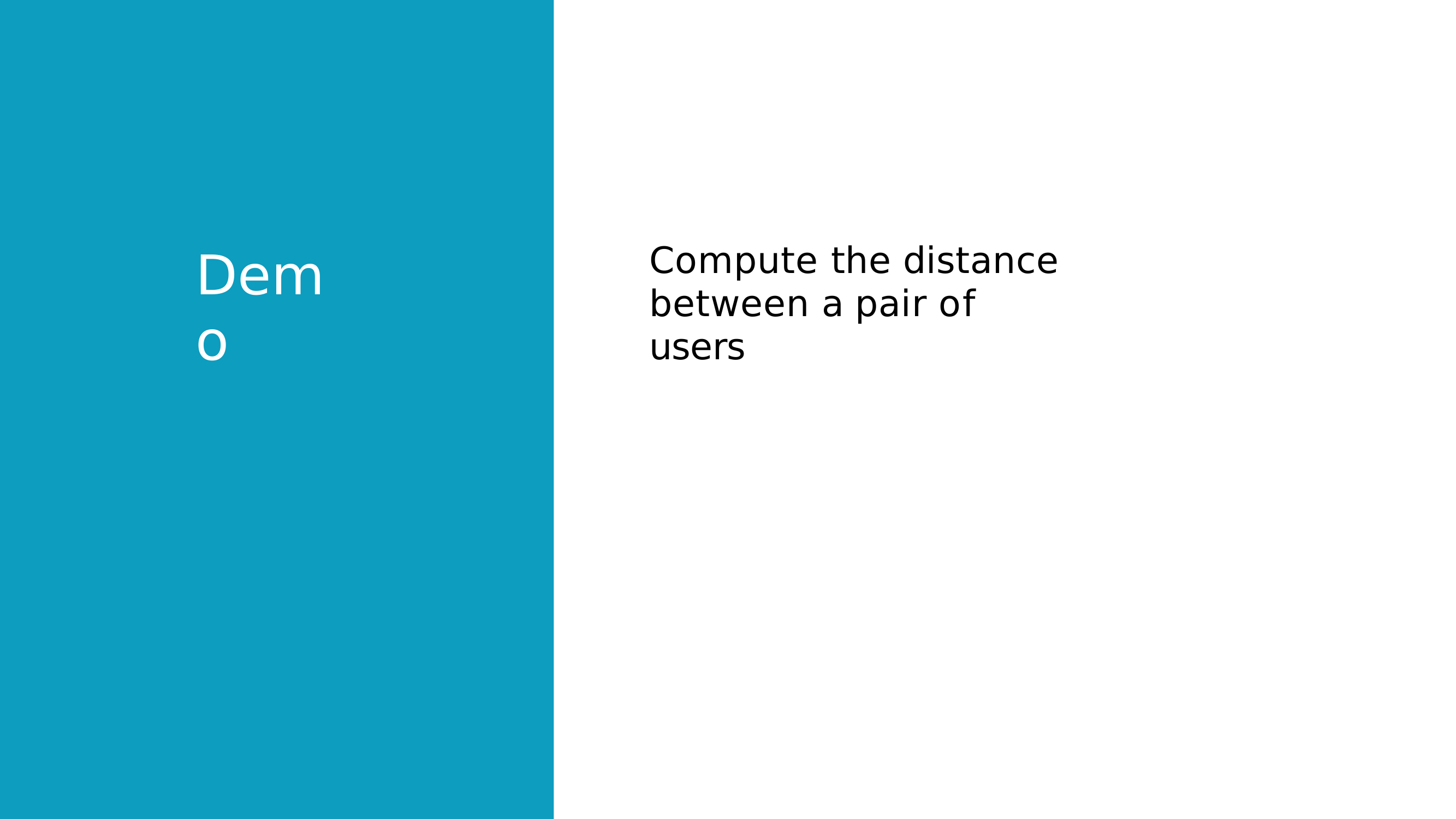

# Compute the distance  between a pair of users
Demo